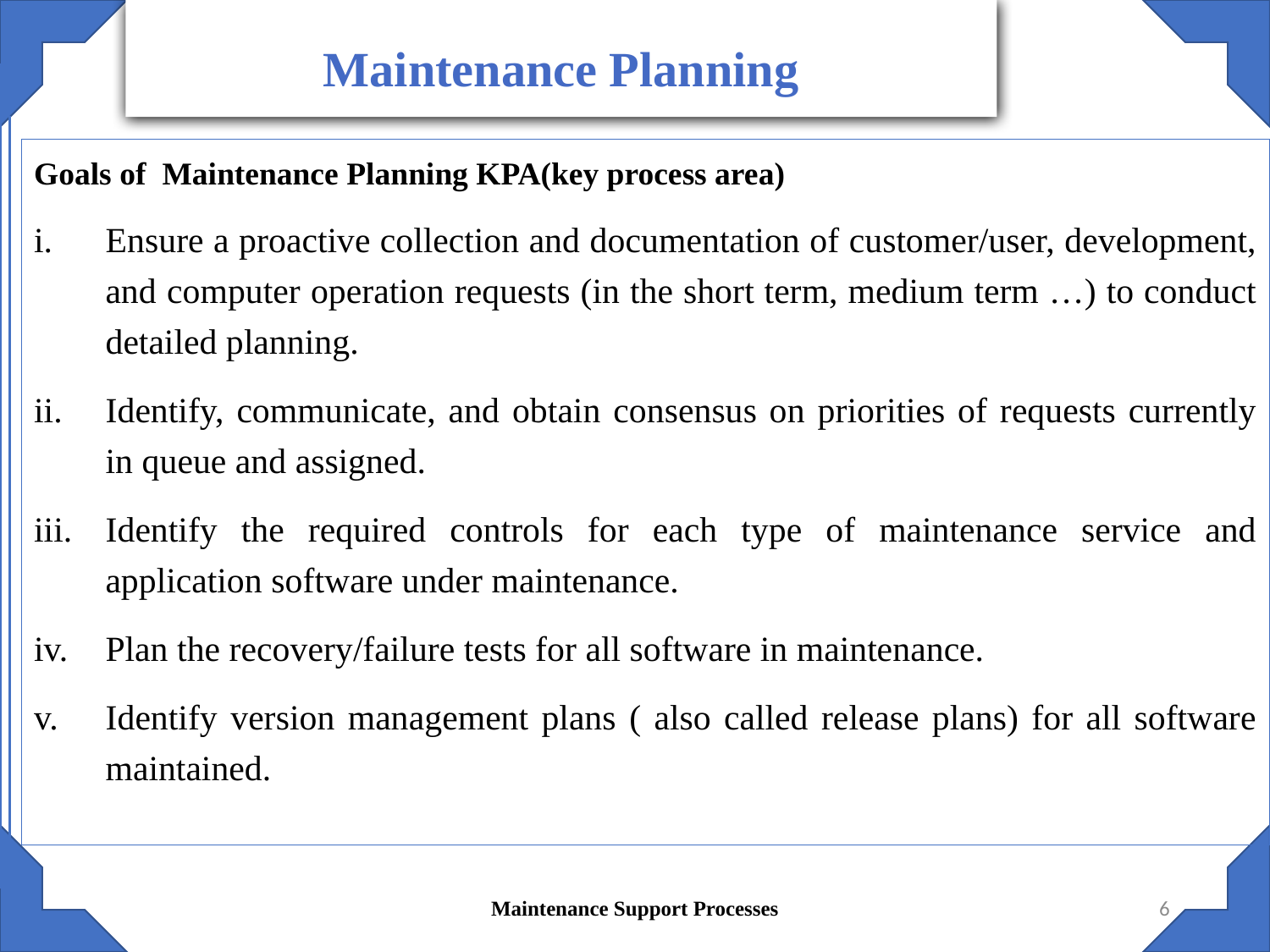

Maintenance Planning

Goals of  Maintenance Planning KPA(key process area)
Ensure a proactive collection and documentation of customer/user, development, and computer operation requests (in the short term, medium term …) to conduct detailed planning.
Identify, communicate, and obtain consensus on priorities of requests currently in queue and assigned.
Identify the required controls for each type of maintenance service and application software under maintenance.
Plan the recovery/failure tests for all software in maintenance.
Identify version management plans ( also called release plans) for all software maintained.
Maintenance Support Processes
6